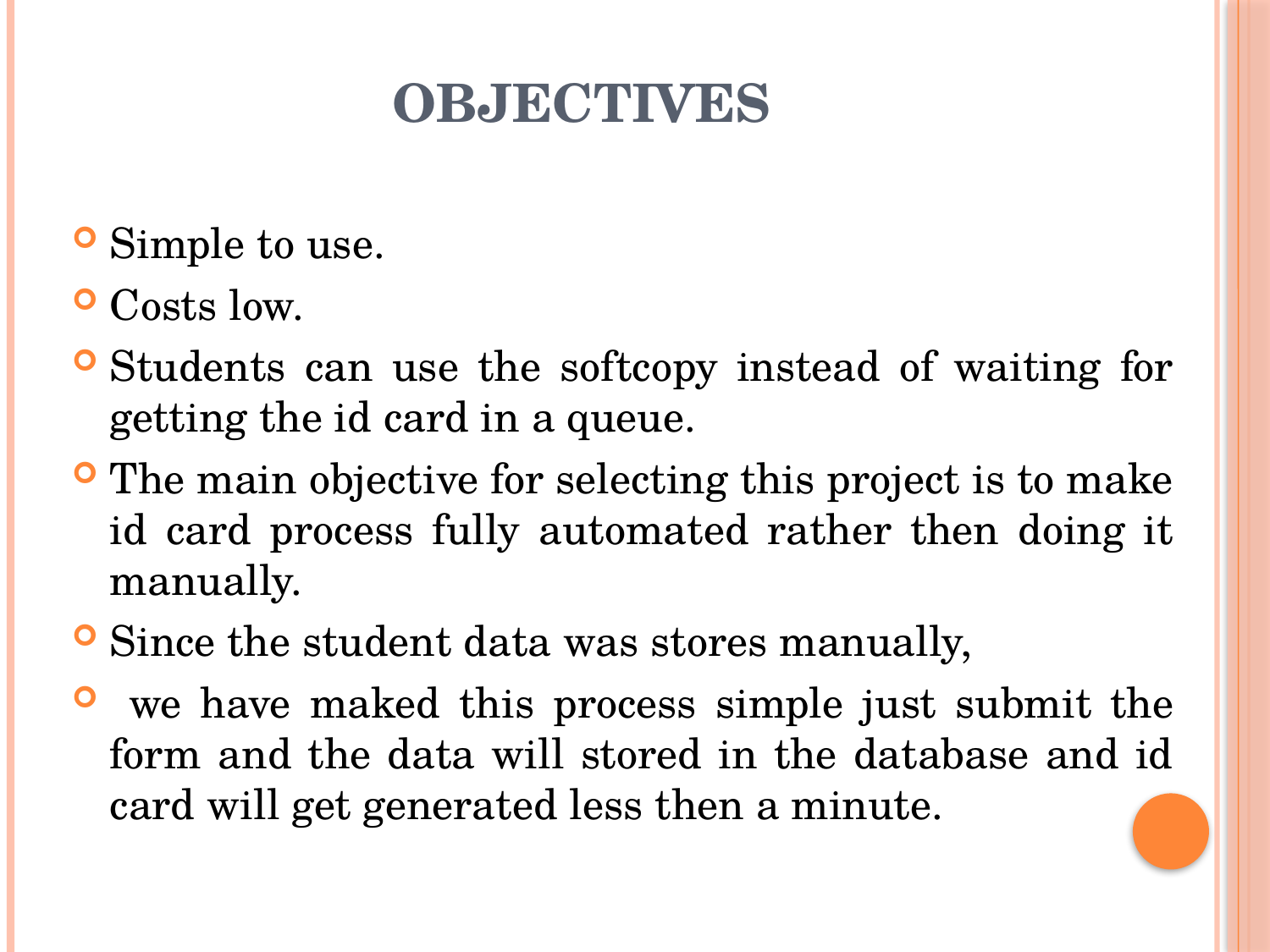

# objectives

Simple to use.
Costs low.
Students can use the softcopy instead of waiting for getting the id card in a queue.
The main objective for selecting this project is to make id card process fully automated rather then doing it manually.
Since the student data was stores manually,
 we have maked this process simple just submit the form and the data will stored in the database and id card will get generated less then a minute.